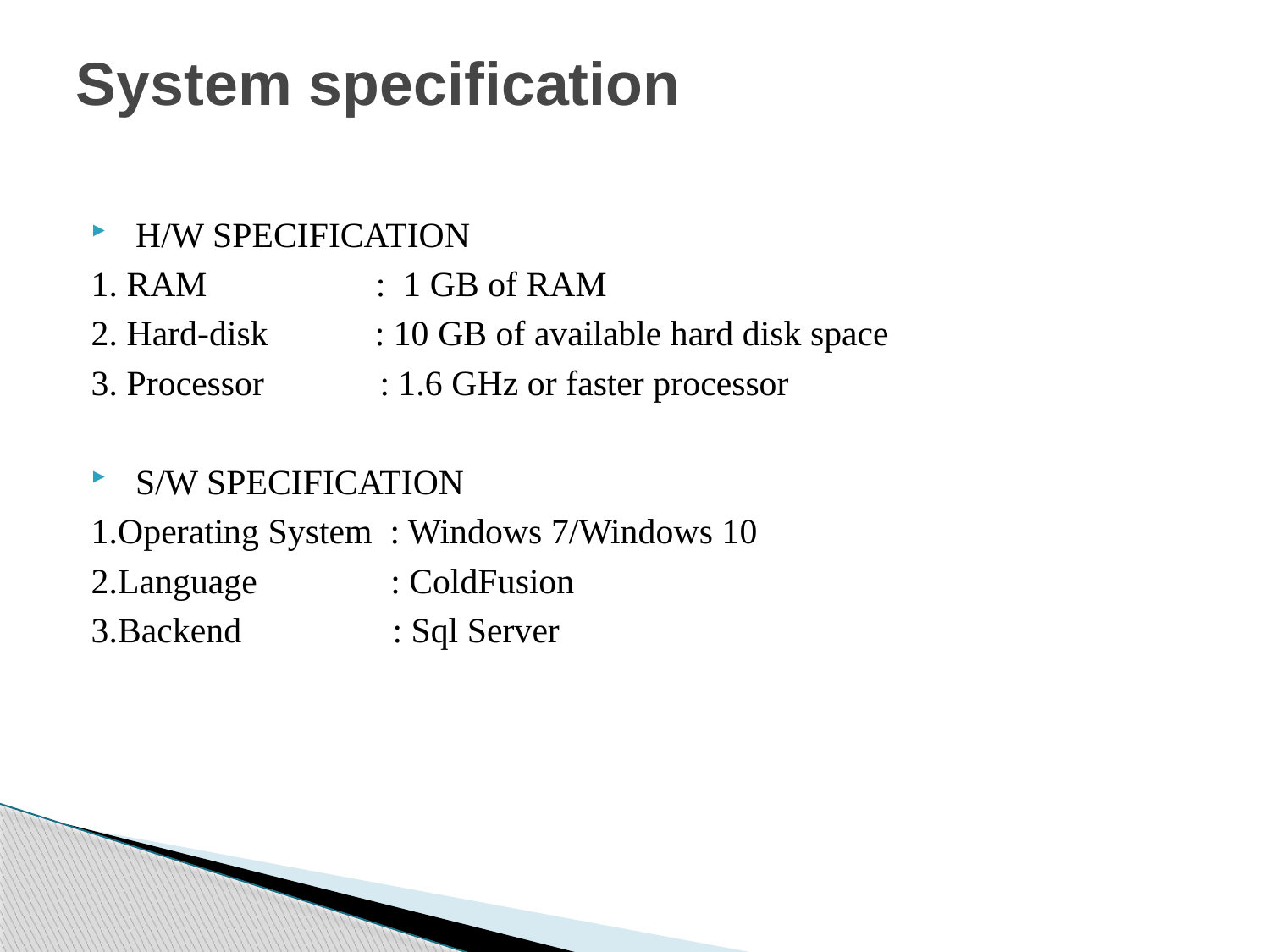

# System specification
 H/W SPECIFICATION
1. RAM                   :  1 GB of RAM
2. Hard-disk            : 10 GB of available hard disk space
3. Processor             : 1.6 GHz or faster processor

 S/W SPECIFICATION
1.Operating System  : Windows 7/Windows 10
2.Language               : ColdFusion
3.Backend                 : Sql Server